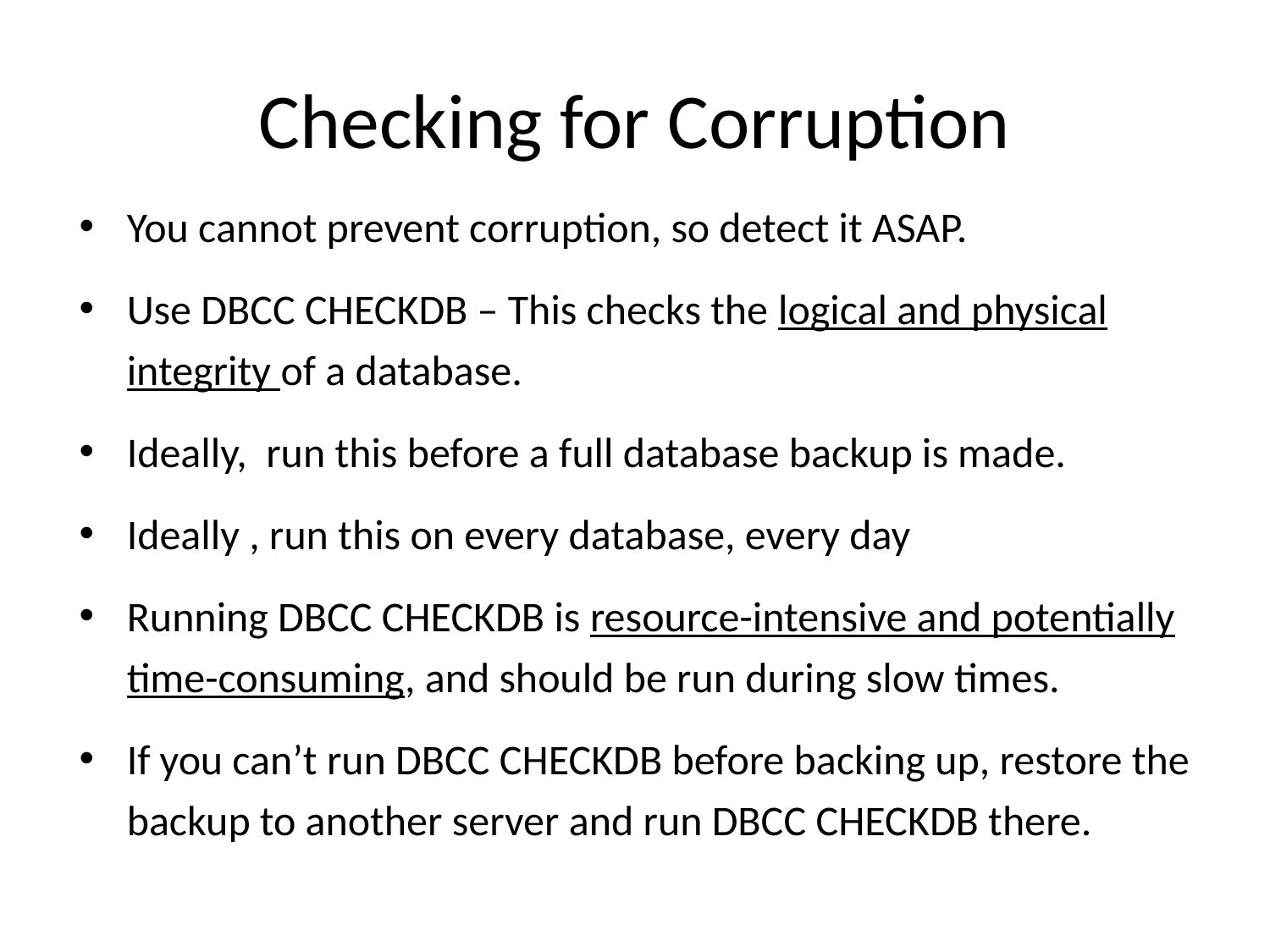

# Checking for Corruption
You cannot prevent corruption, so detect it ASAP.
Use DBCC CHECKDB – This checks the logical and physical integrity of a database.
Ideally,  run this before a full database backup is made.
Ideally , run this on every database, every day
Running DBCC CHECKDB is resource-intensive and potentially time-consuming, and should be run during slow times.
If you can’t run DBCC CHECKDB before backing up, restore the backup to another server and run DBCC CHECKDB there.